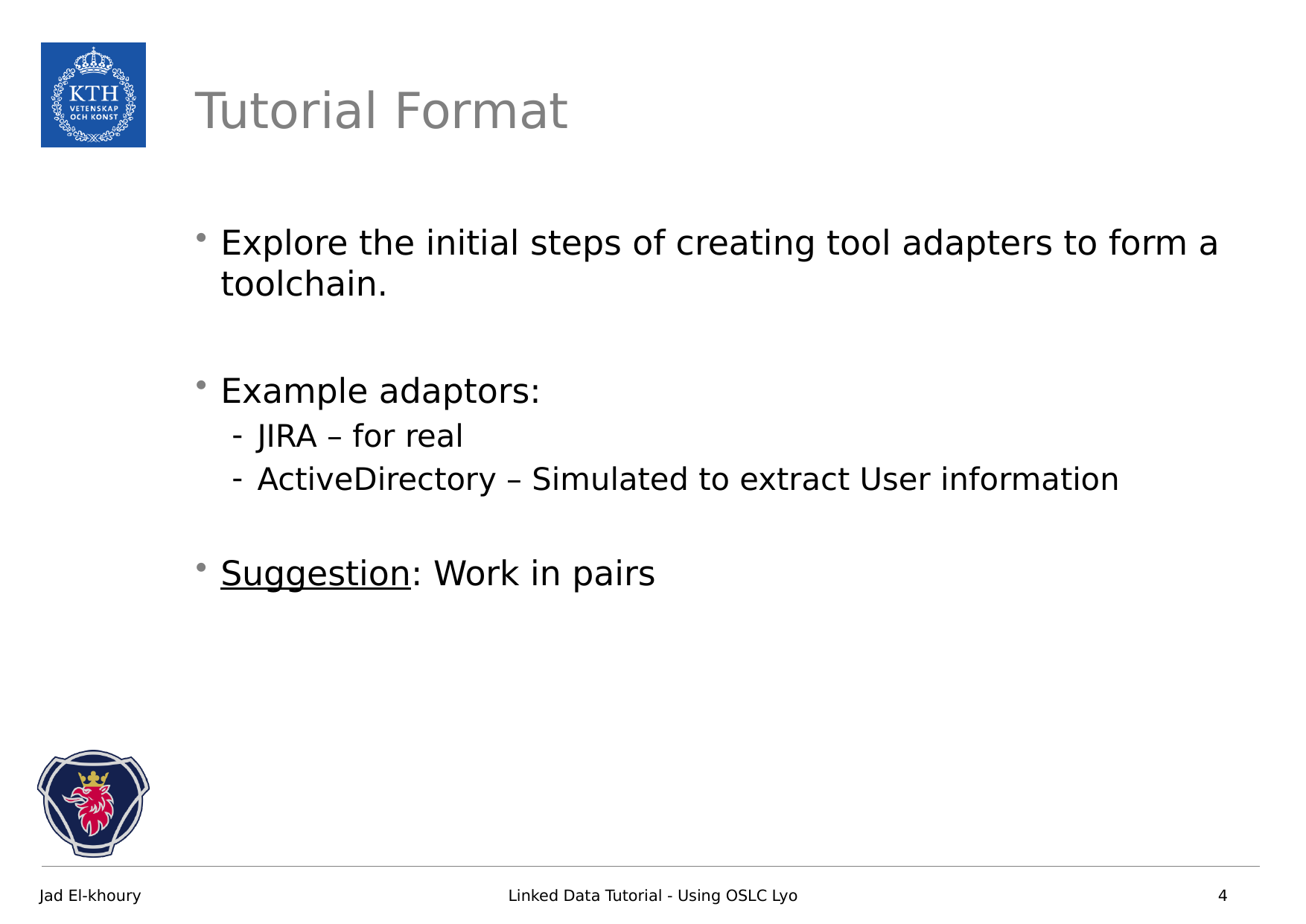

# Tutorial Format
Explore the initial steps of creating tool adapters to form a toolchain.

Example adaptors:
JIRA – for real
ActiveDirectory – Simulated to extract User information

Suggestion: Work in pairs

4